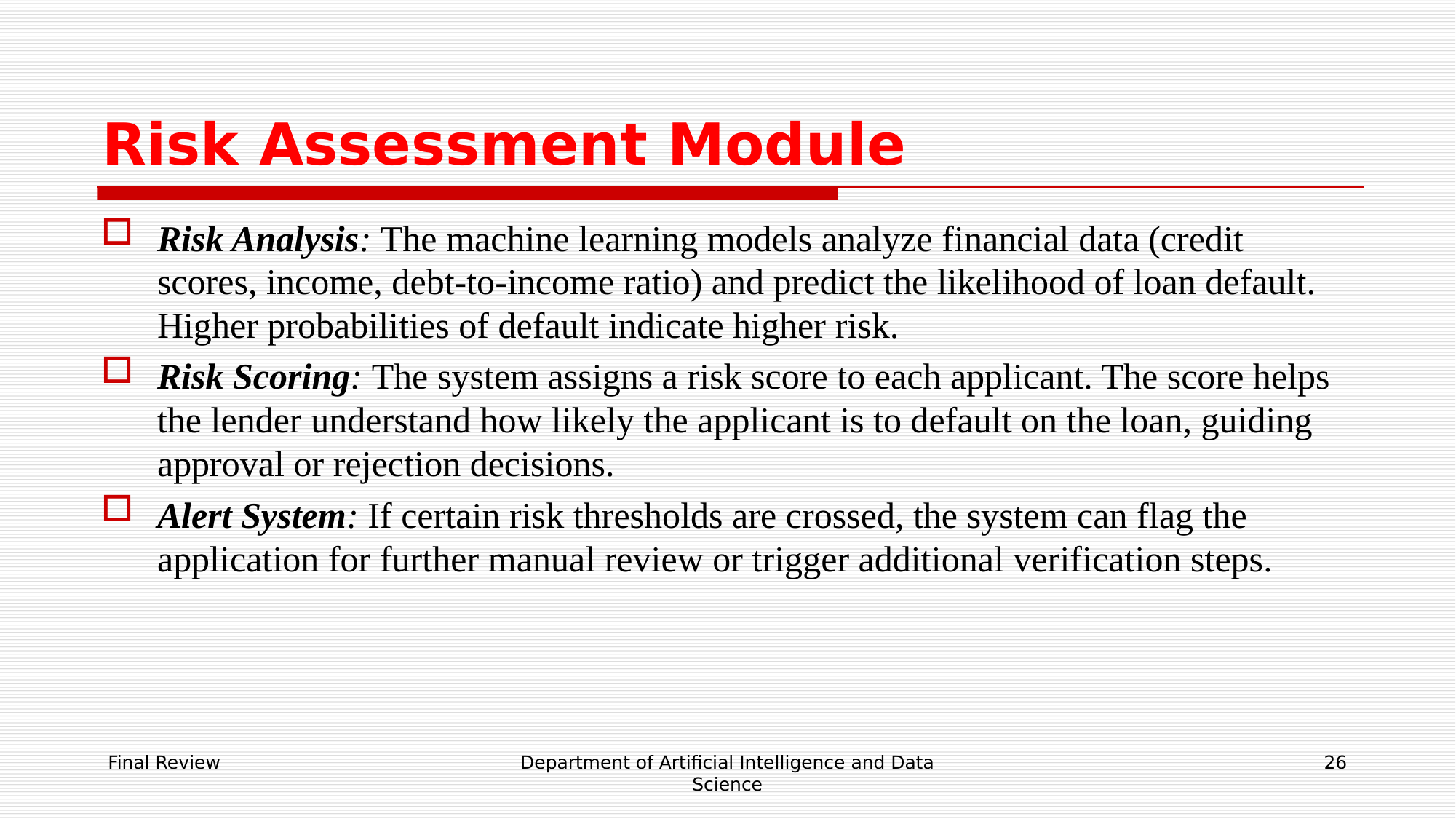

# Risk Assessment Module
Risk Analysis: The machine learning models analyze financial data (credit scores, income, debt-to-income ratio) and predict the likelihood of loan default. Higher probabilities of default indicate higher risk.
Risk Scoring: The system assigns a risk score to each applicant. The score helps the lender understand how likely the applicant is to default on the loan, guiding approval or rejection decisions.
Alert System: If certain risk thresholds are crossed, the system can flag the application for further manual review or trigger additional verification steps.
Final Review
Department of Artificial Intelligence and Data Science
26